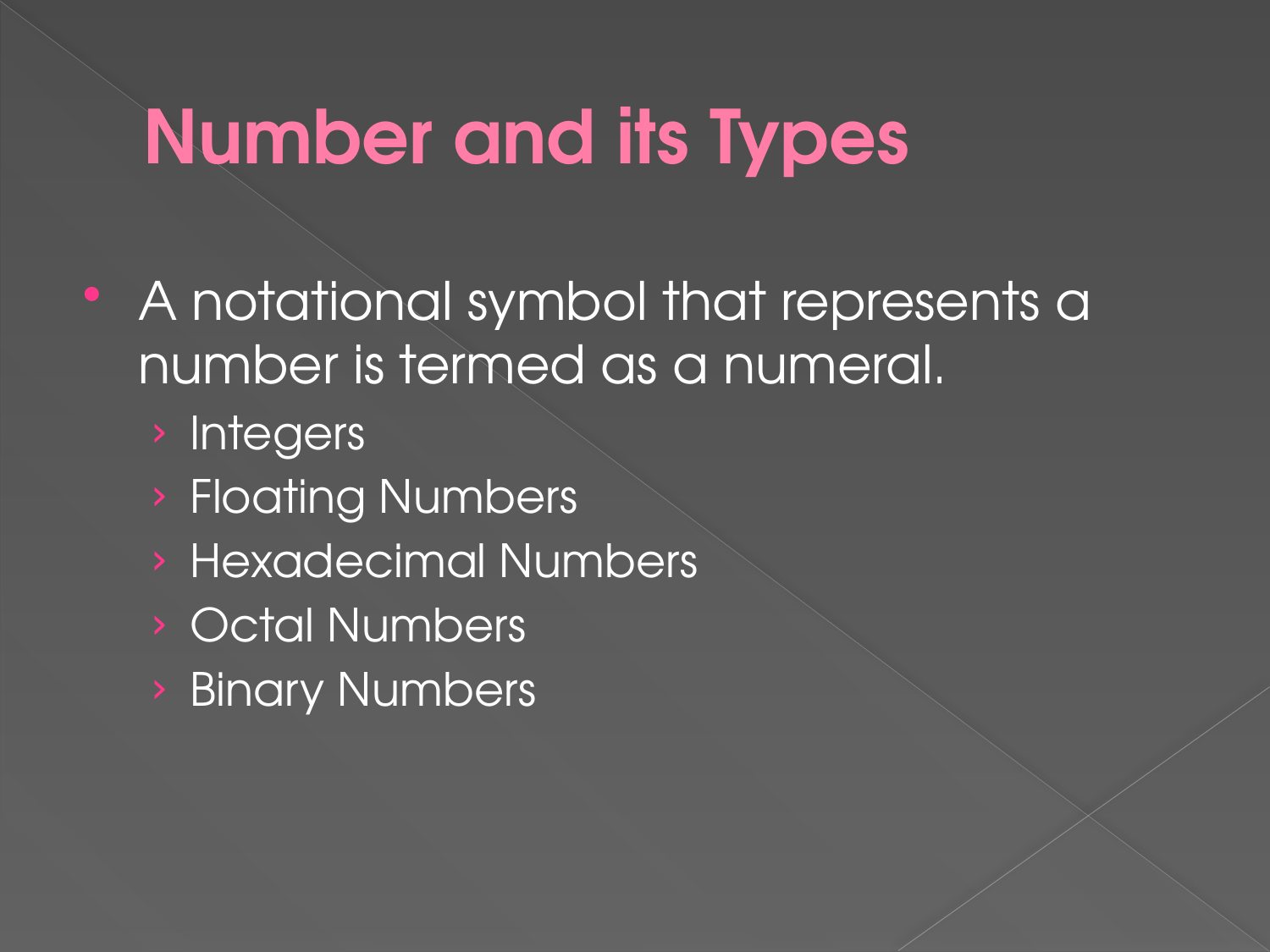

# Number and its Types
A notational symbol that represents a number is termed as a numeral.
Integers
Floating Numbers
Hexadecimal Numbers
Octal Numbers
Binary Numbers